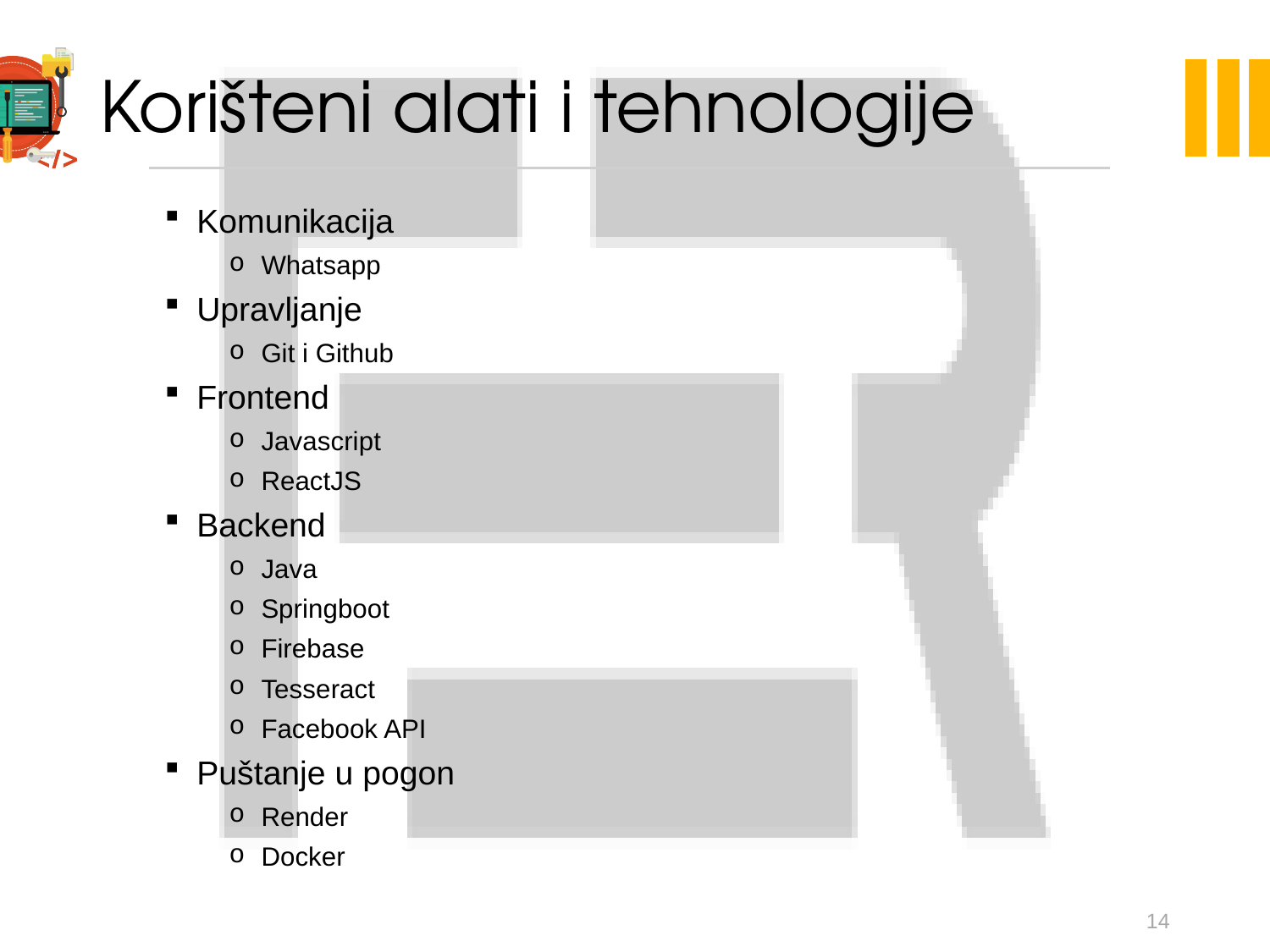

# Korišteni alati i tehnologije
Komunikacija
Whatsapp
Upravljanje
Git i Github
Frontend
Javascript
ReactJS
Backend
Java
Springboot
Firebase
Tesseract
Facebook API
Puštanje u pogon
Render
Docker
14